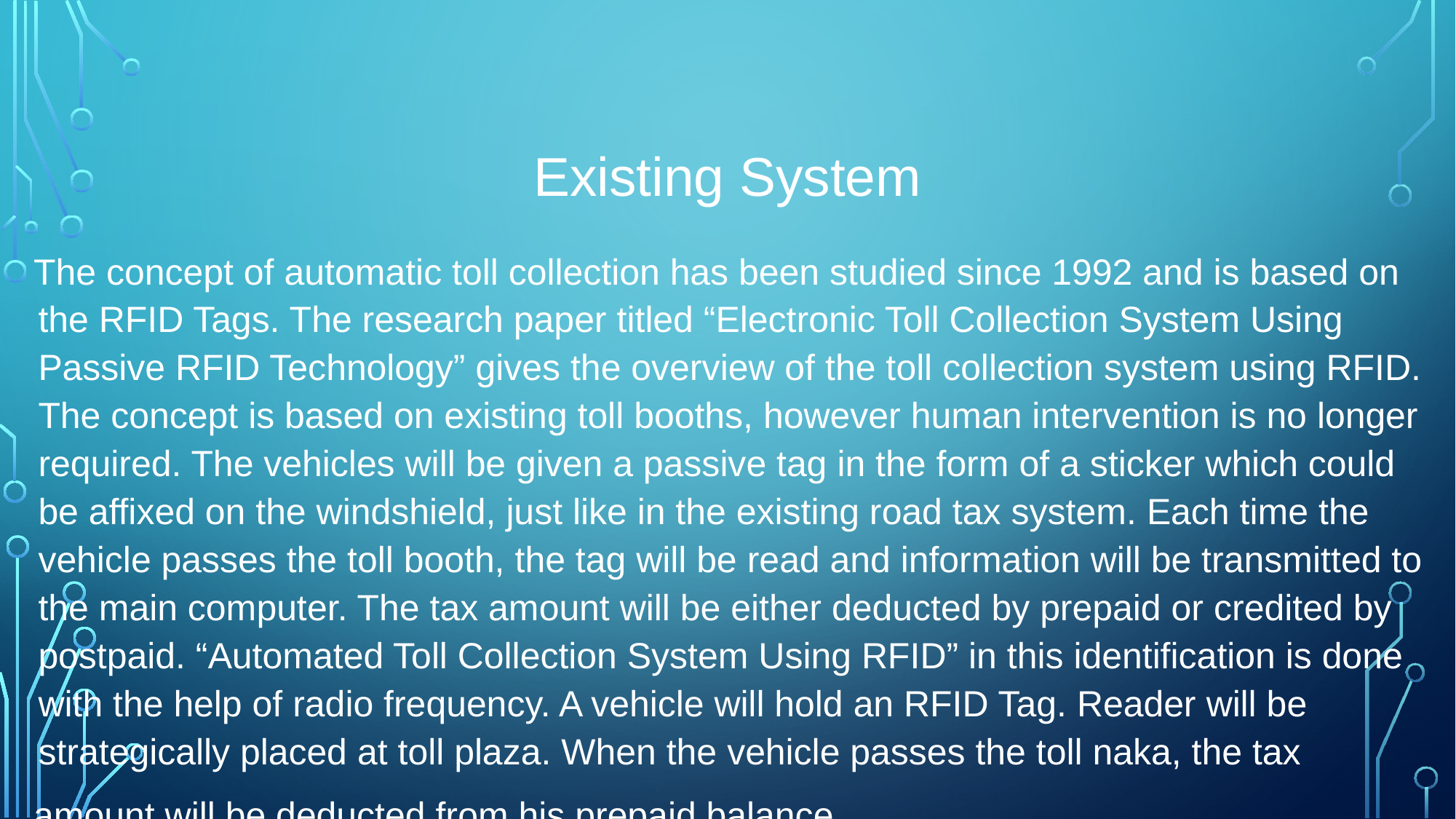

# Existing System
The concept of automatic toll collection has been studied since 1992 and is based on the RFID Tags. The research paper titled “Electronic Toll Collection System Using Passive RFID Technology” gives the overview of the toll collection system using RFID. The concept is based on existing toll booths, however human intervention is no longer required. The vehicles will be given a passive tag in the form of a sticker which could be affixed on the windshield, just like in the existing road tax system. Each time the vehicle passes the toll booth, the tag will be read and information will be transmitted to the main computer. The tax amount will be either deducted by prepaid or credited by postpaid. “Automated Toll Collection System Using RFID” in this identification is done with the help of radio frequency. A vehicle will hold an RFID Tag. Reader will be strategically placed at toll plaza. When the vehicle passes the toll naka, the tax
amount will be deducted from his prepaid balance.